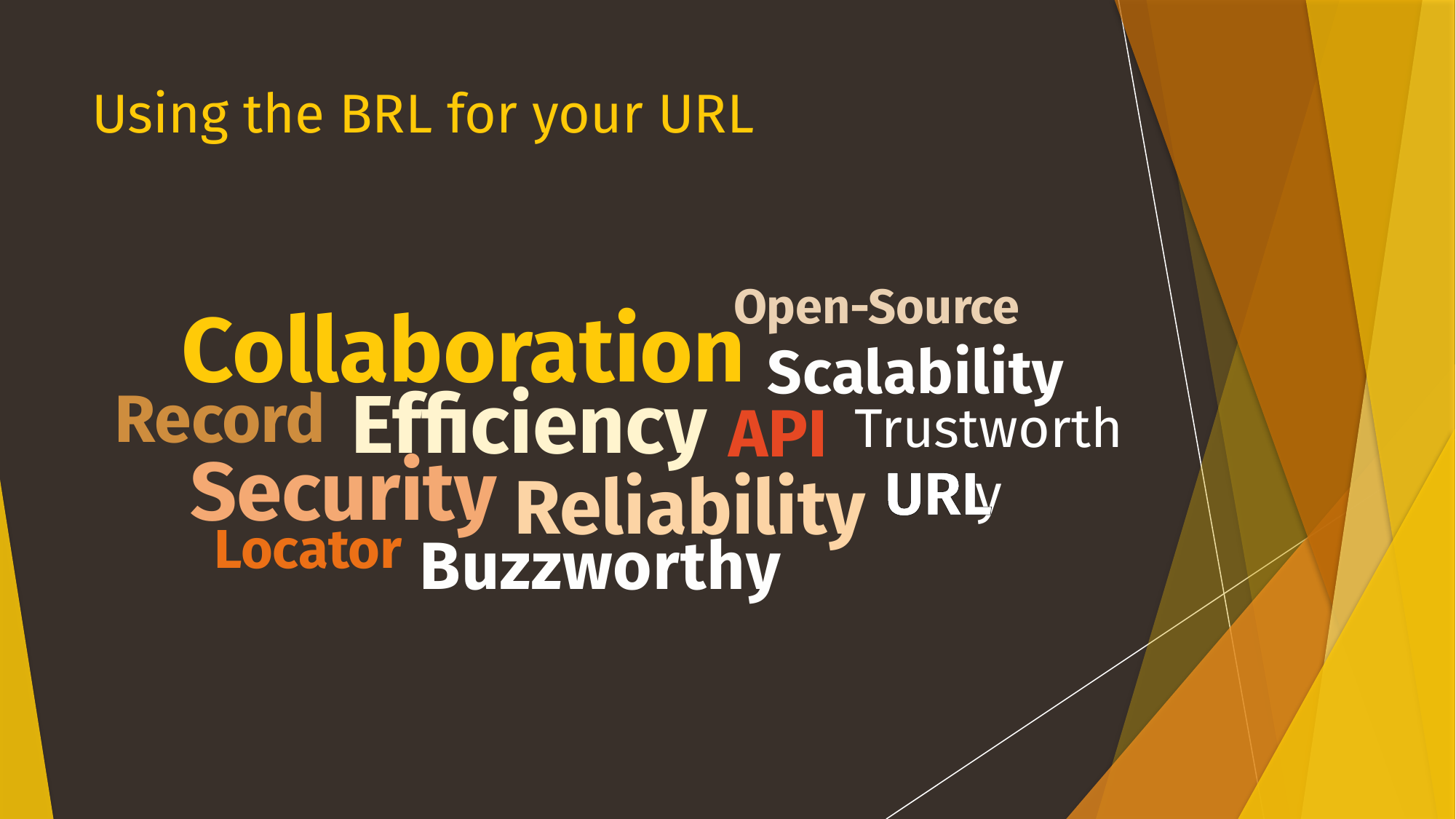

Using the BRL for your URL
Open-Source
Collaboration
Scalability
Efficiency
Record
API
Trustworthy
Security
URL
Reliability
Locator
Buzzworthy